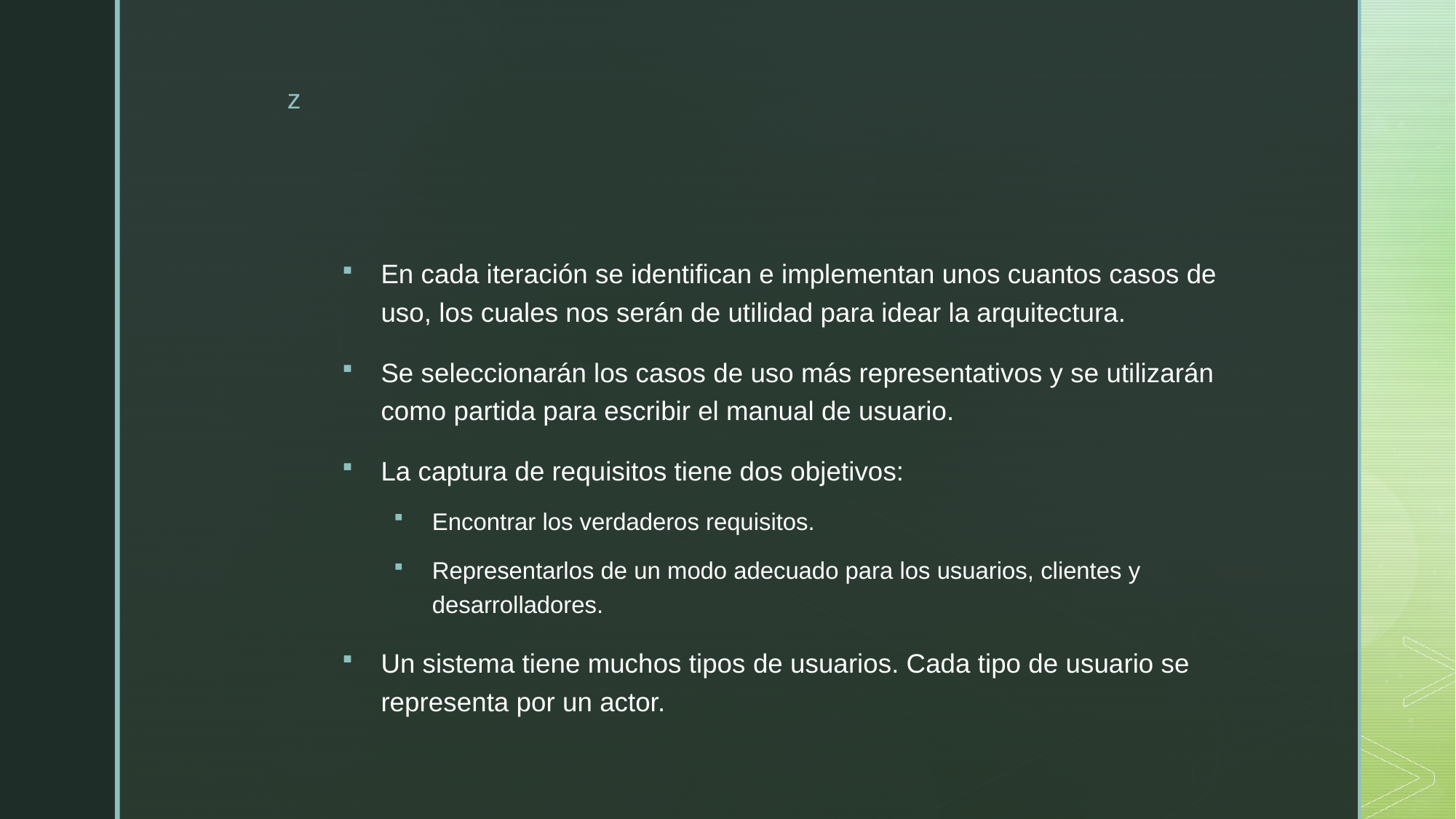

#
En cada iteración se identifican e implementan unos cuantos casos de uso, los cuales nos serán de utilidad para idear la arquitectura.
Se seleccionarán los casos de uso más representativos y se utilizarán como partida para escribir el manual de usuario.
La captura de requisitos tiene dos objetivos:
Encontrar los verdaderos requisitos.
Representarlos de un modo adecuado para los usuarios, clientes y desarrolladores.
Un sistema tiene muchos tipos de usuarios. Cada tipo de usuario se representa por un actor.